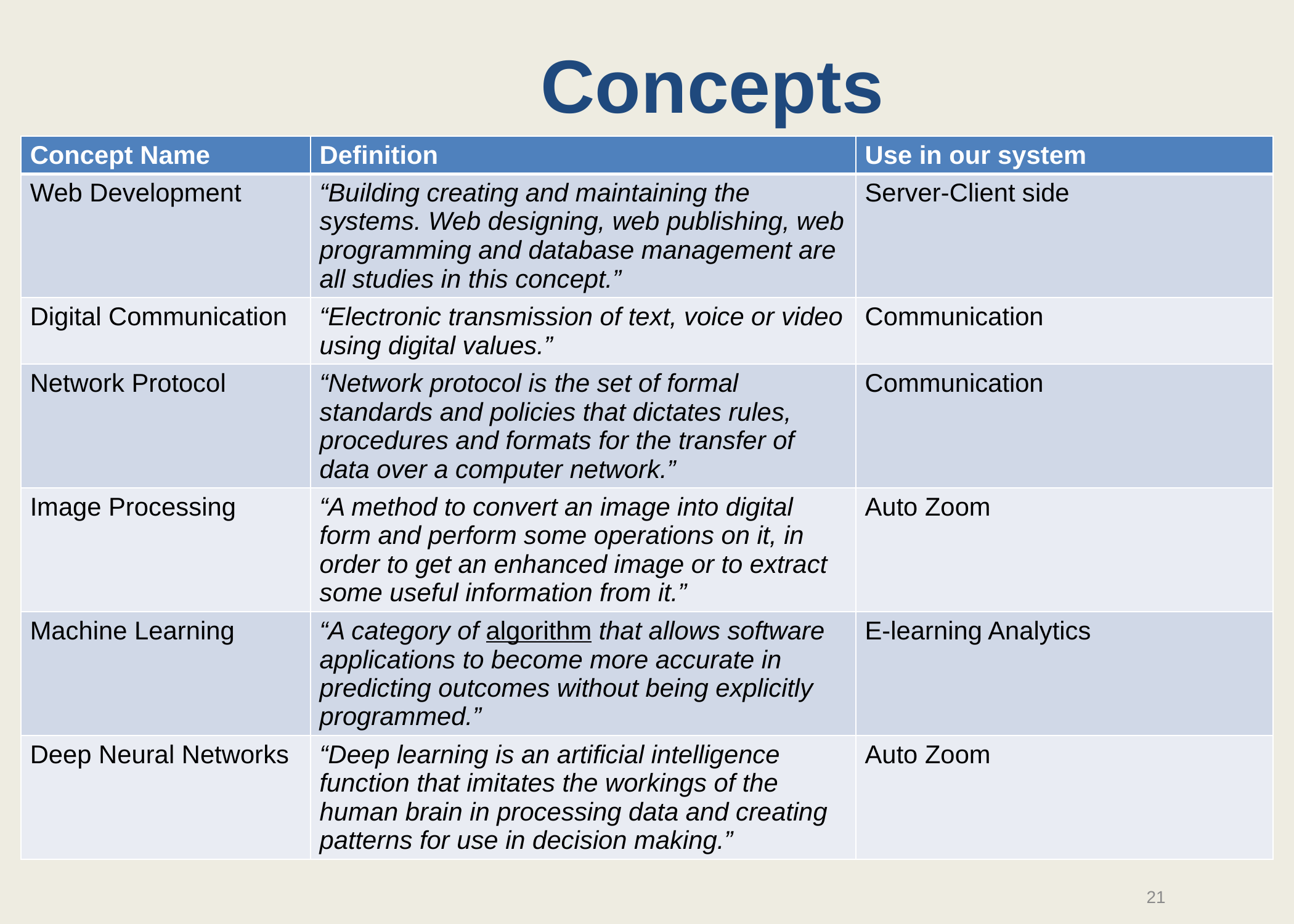

# Concepts
| Concept Name | Definition | Use in our system |
| --- | --- | --- |
| Web Development | “Building creating and maintaining the systems. Web designing, web publishing, web programming and database management are all studies in this concept.” | Server-Client side |
| Digital Communication | “Electronic transmission of text, voice or video using digital values.” | Communication |
| Network Protocol | “Network protocol is the set of formal standards and policies that dictates rules, procedures and formats for the transfer of data over a computer network.” | Communication |
| Image Processing | “A method to convert an image into digital form and perform some operations on it, in order to get an enhanced image or to extract some useful information from it.” | Auto Zoom |
| Machine Learning | “A category of algorithm that allows software applications to become more accurate in predicting outcomes without being explicitly programmed.” | E-learning Analytics |
| Deep Neural Networks | “Deep learning is an artificial intelligence function that imitates the workings of the human brain in processing data and creating patterns for use in decision making.” | Auto Zoom |
21